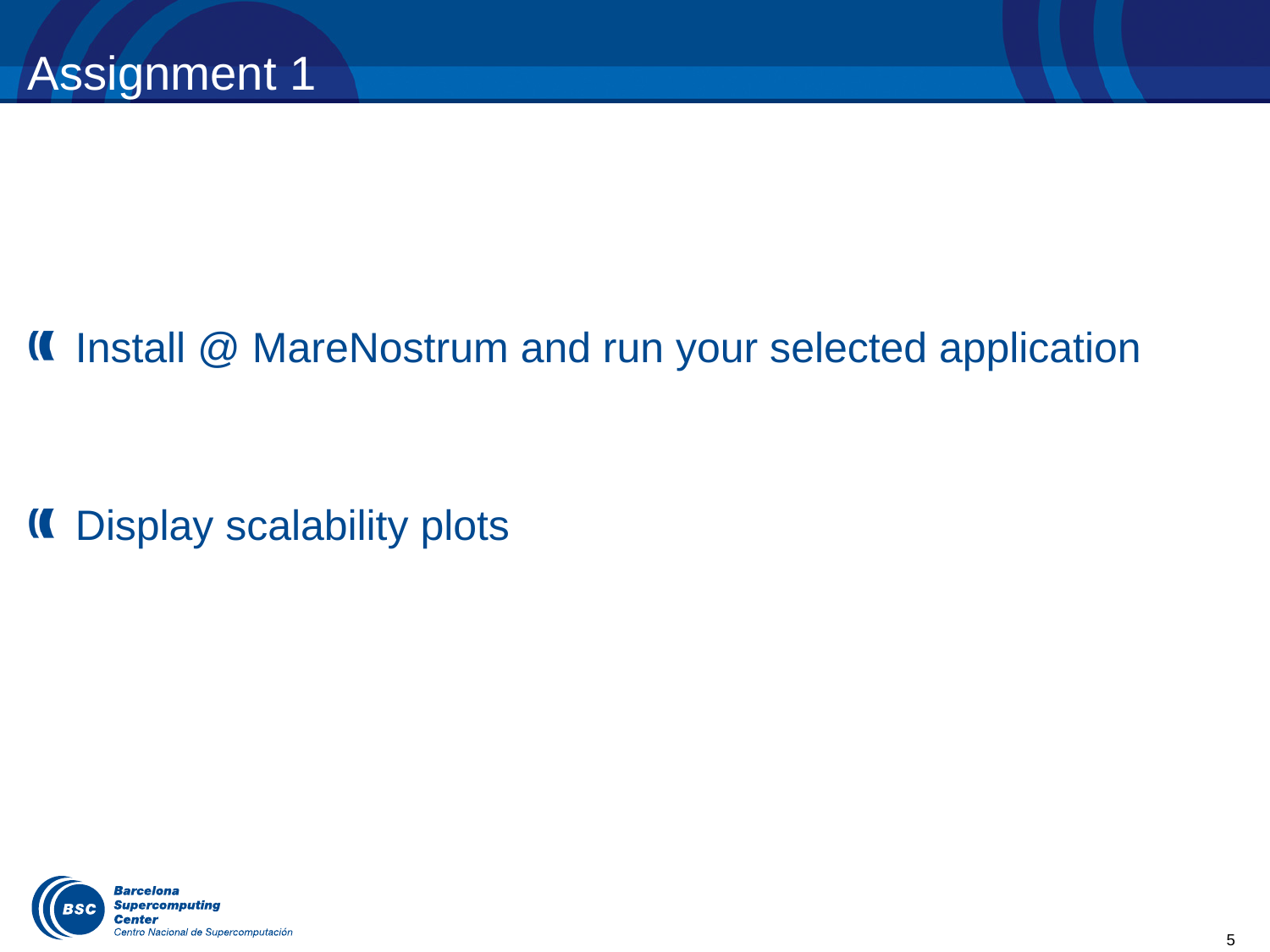

# Assignment 1

Install @ MareNostrum and run your selected application

Display scalability plots